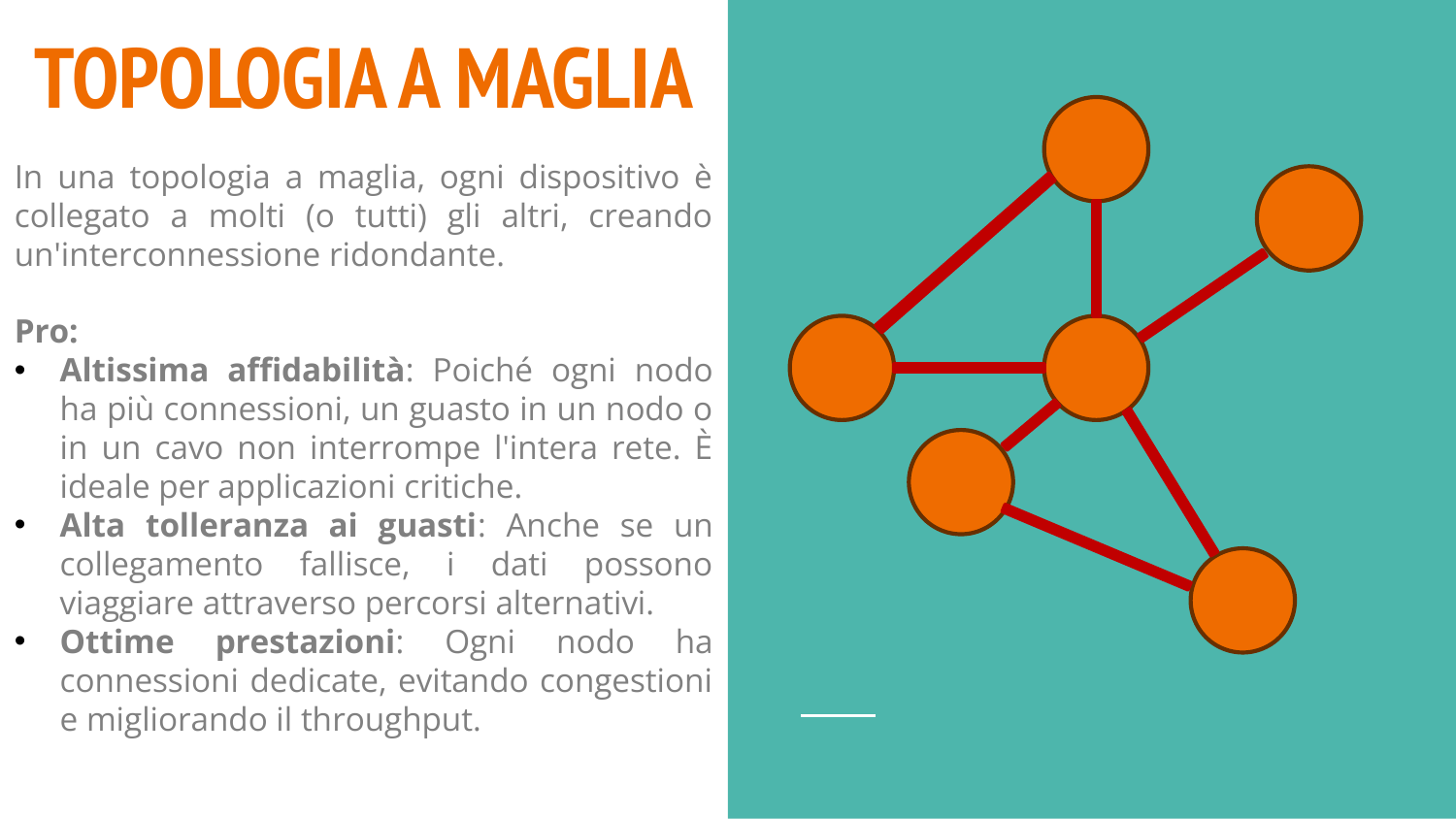

# TOPOLOGIA A MAGLIA

In una topologia a maglia, ogni dispositivo è collegato a molti (o tutti) gli altri, creando un'interconnessione ridondante.

Pro:
Altissima affidabilità: Poiché ogni nodo ha più connessioni, un guasto in un nodo o in un cavo non interrompe l'intera rete. È ideale per applicazioni critiche.
Alta tolleranza ai guasti: Anche se un collegamento fallisce, i dati possono viaggiare attraverso percorsi alternativi.
Ottime prestazioni: Ogni nodo ha connessioni dedicate, evitando congestioni e migliorando il throughput.